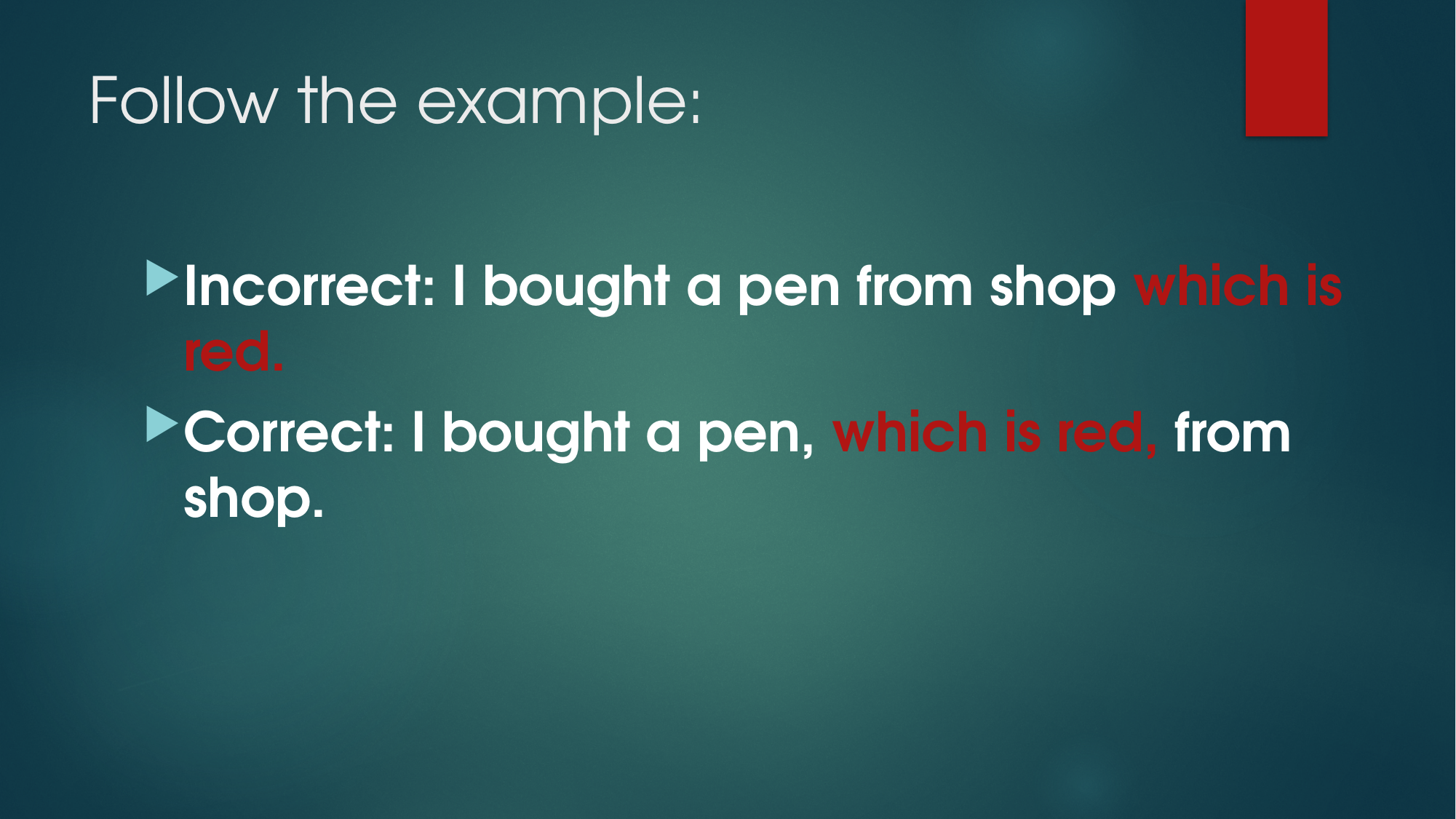

# Follow the example:
Incorrect: I bought a pen from shop which is red.
Correct: I bought a pen, which is red, from shop.